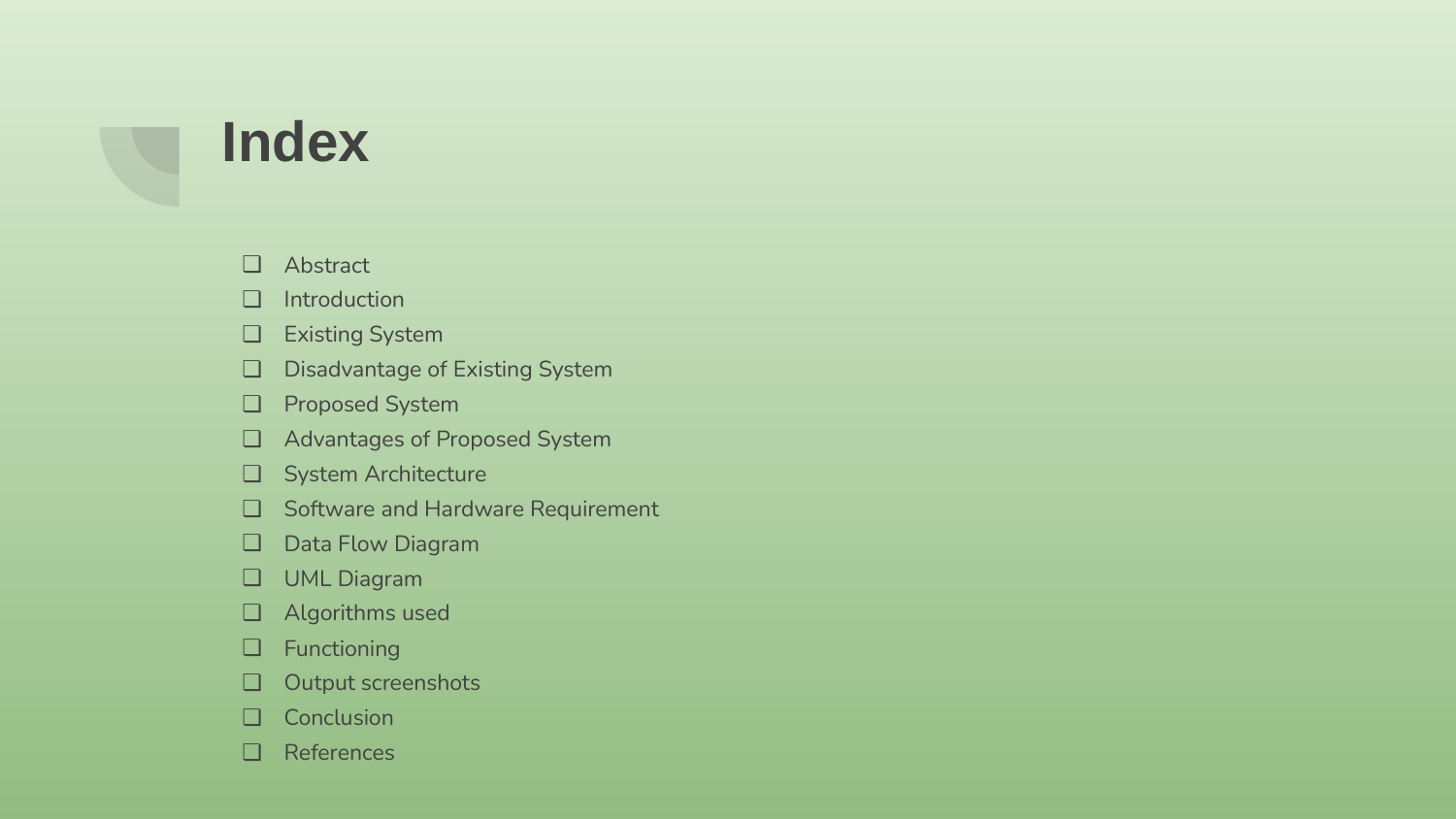

# Index
Abstract
Introduction
Existing System
Disadvantage of Existing System
Proposed System
Advantages of Proposed System
System Architecture
Software and Hardware Requirement
Data Flow Diagram
UML Diagram
Algorithms used
Functioning
Output screenshots
Conclusion
References